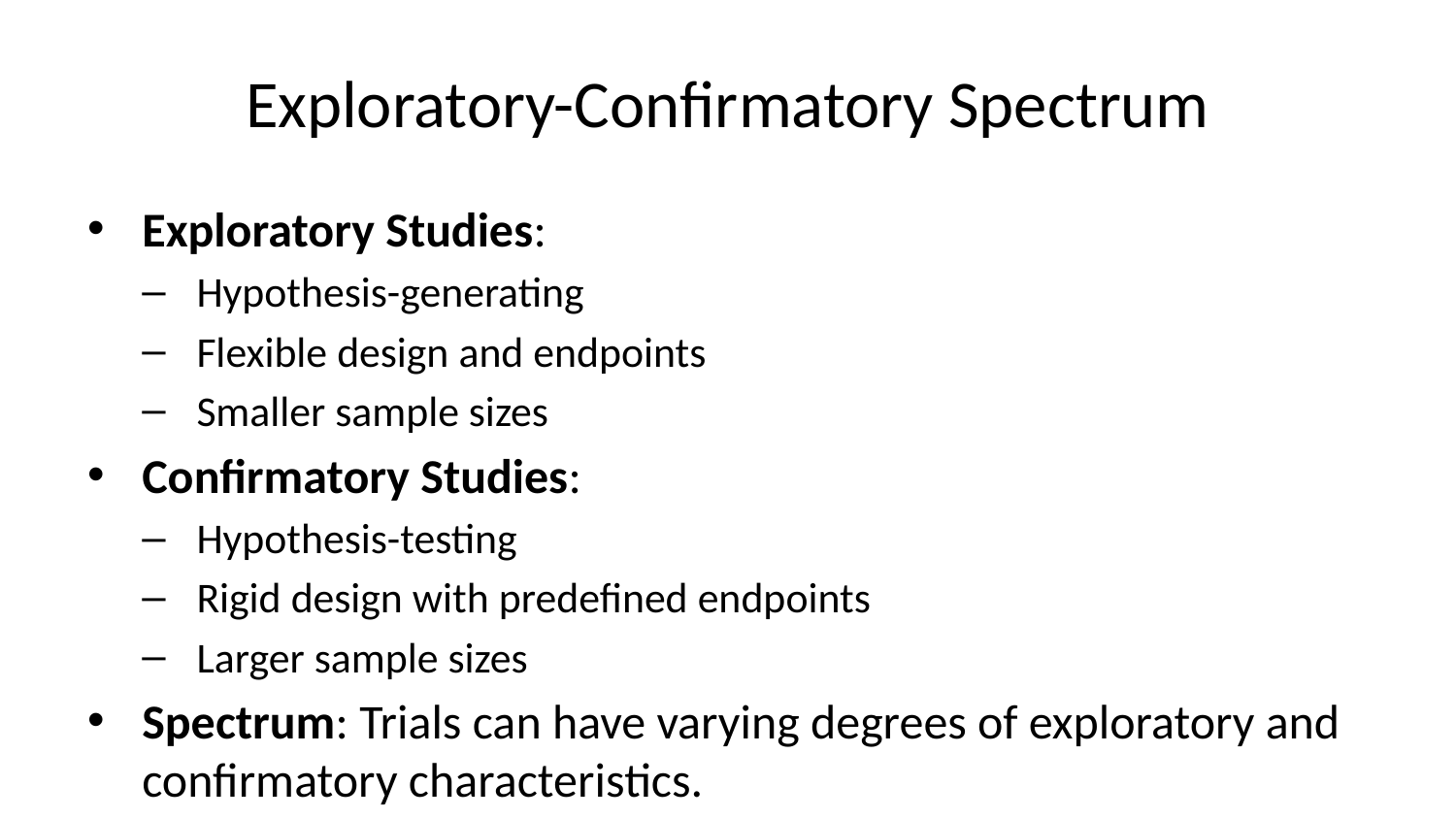

# Exploratory-Confirmatory Spectrum
Exploratory Studies:
Hypothesis-generating
Flexible design and endpoints
Smaller sample sizes
Confirmatory Studies:
Hypothesis-testing
Rigid design with predefined endpoints
Larger sample sizes
Spectrum: Trials can have varying degrees of exploratory and confirmatory characteristics.